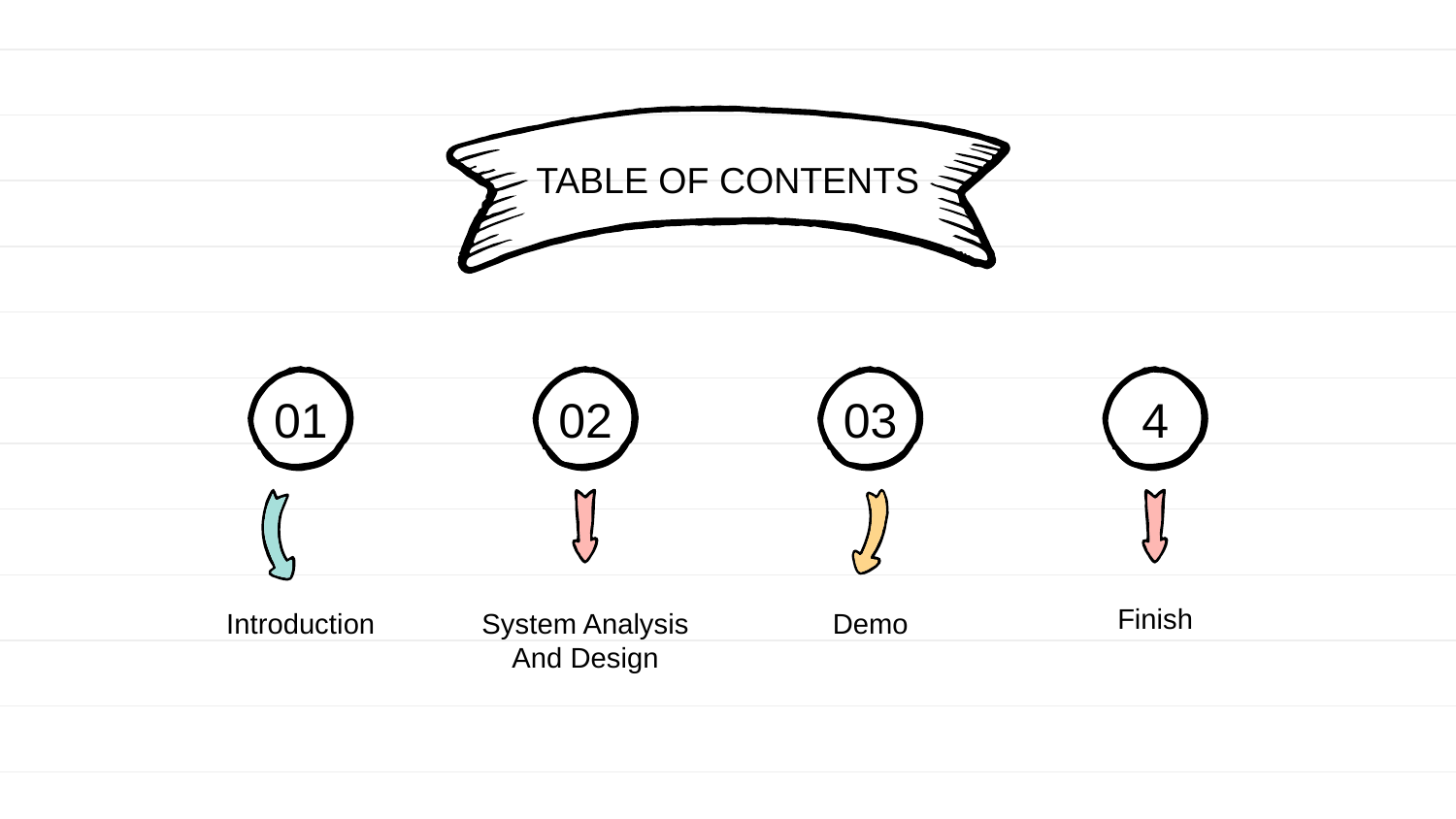

TABLE OF CONTENTS

# 01
02
03
4

Finish
Introduction
System Analysis And Design
Demo